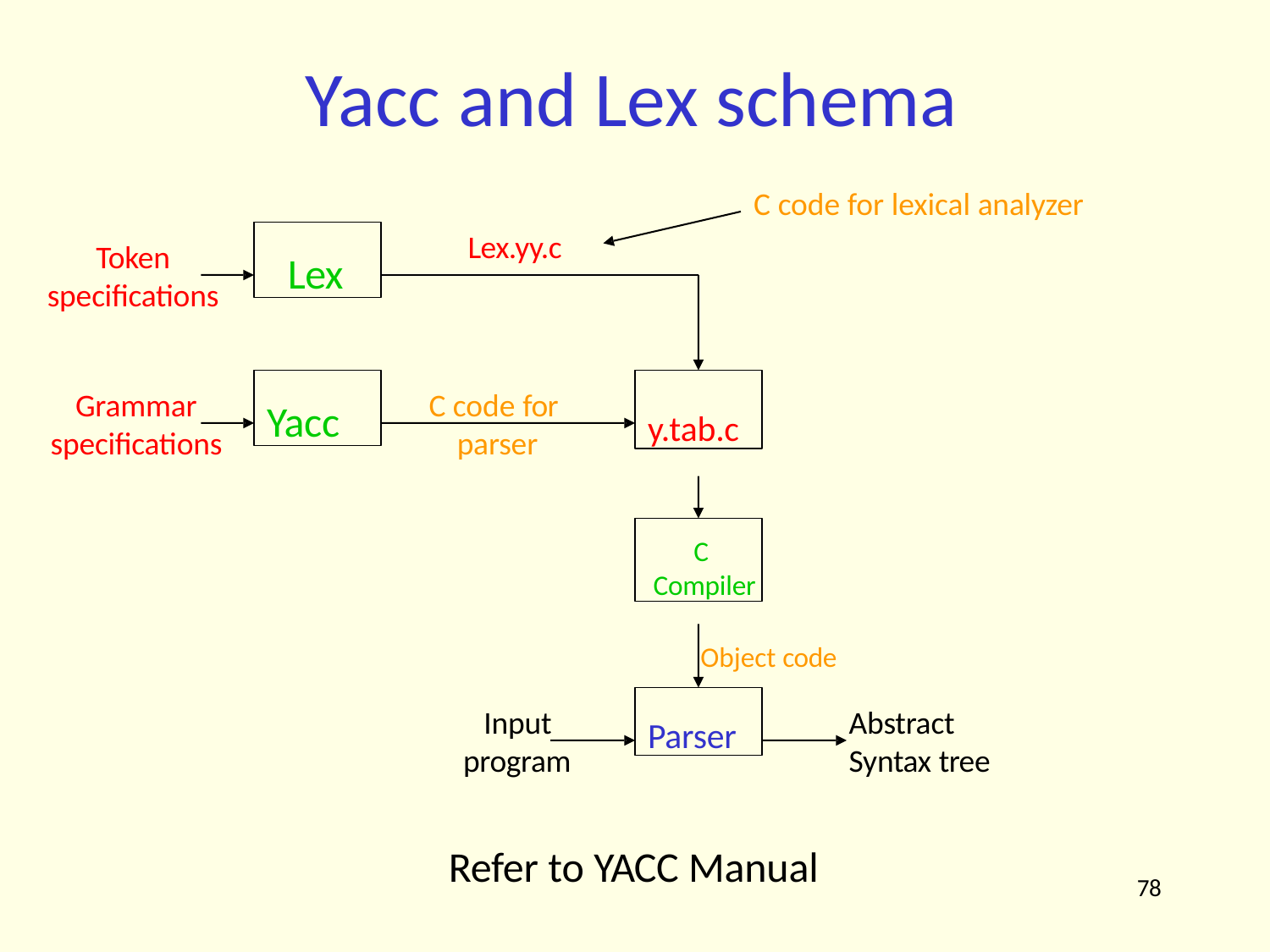

# Yacc and Lex schema
C code for lexical analyzer

Lex
Lex.yy.c
Token
specifications

Yacc
y.tab.c
Grammar
specifications
C code for
parser

C
Compiler

Object code
Parser
Input program
Abstract Syntax tree

Refer to YACC Manual
78